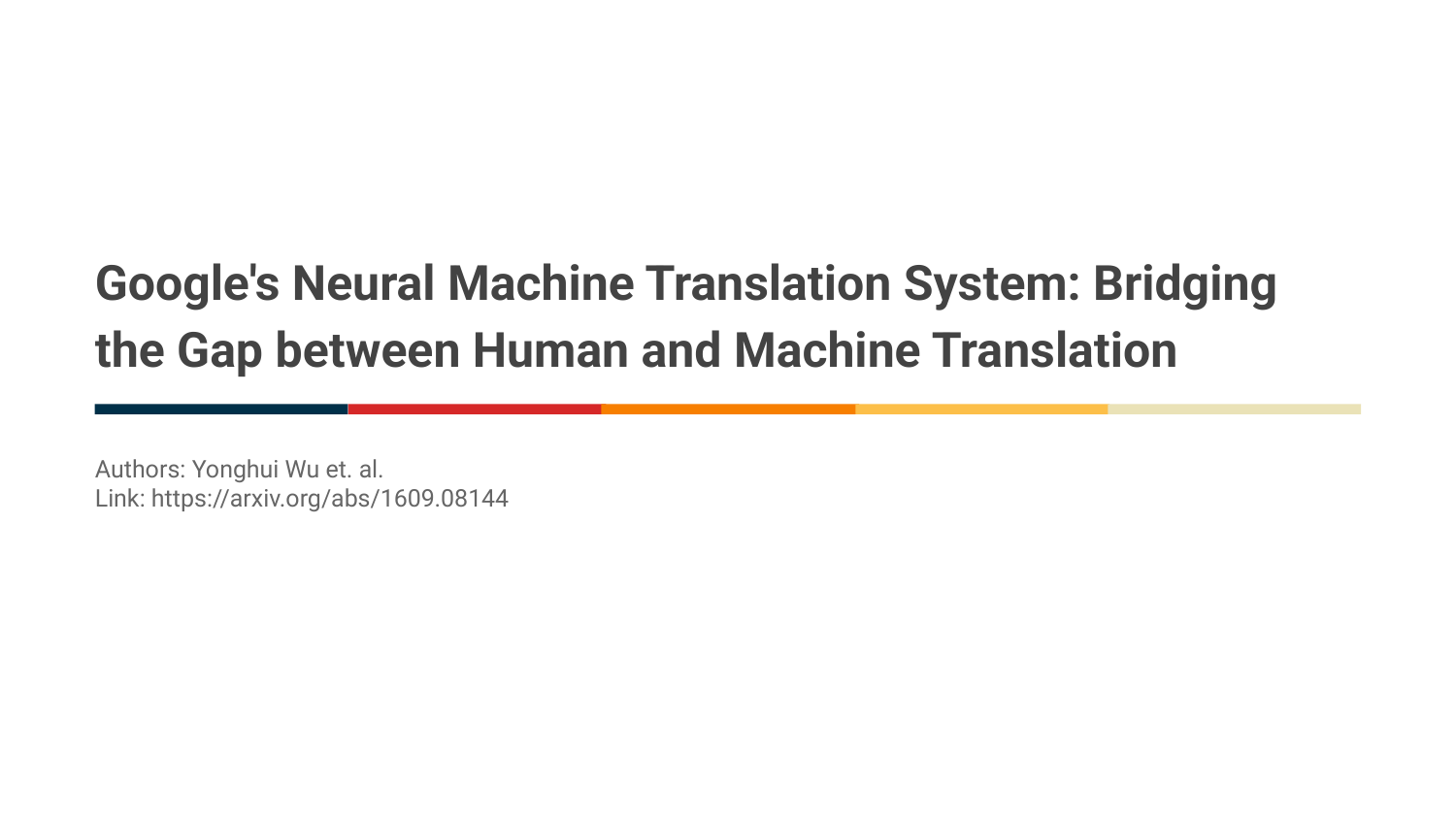

# Google's Neural Machine Translation System: Bridging the Gap between Human and Machine Translation
Authors: Yonghui Wu et. al.
Link: https://arxiv.org/abs/1609.08144